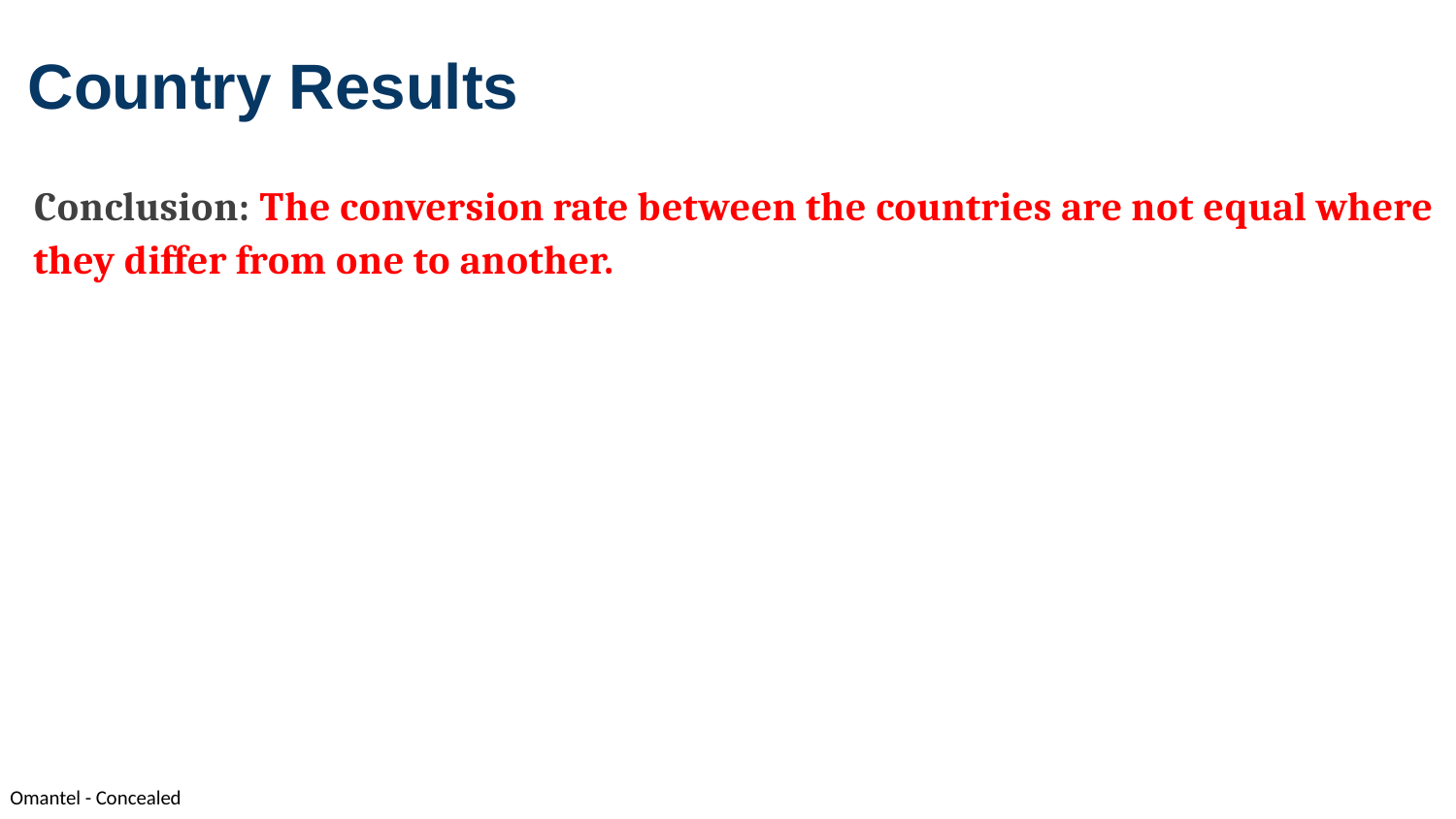

Country Results
Conclusion:​ The conversion rate between the countries are not equal where they differ from one to another.